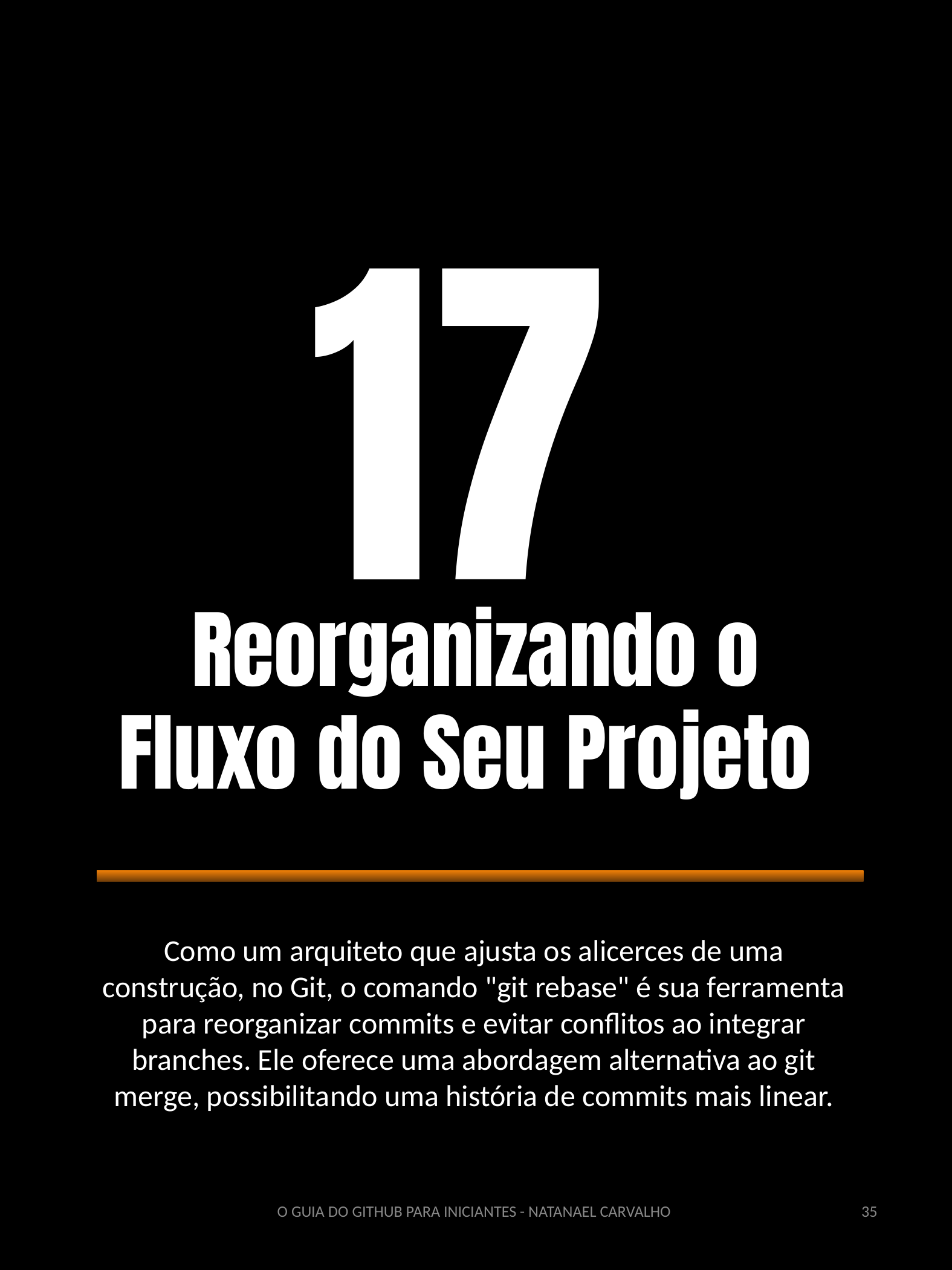

17
Reorganizando o Fluxo do Seu Projeto

Como um arquiteto que ajusta os alicerces de uma construção, no Git, o comando "git rebase" é sua ferramenta para reorganizar commits e evitar conflitos ao integrar branches. Ele oferece uma abordagem alternativa ao git merge, possibilitando uma história de commits mais linear.
35
O GUIA DO GITHUB PARA INICIANTES - NATANAEL CARVALHO